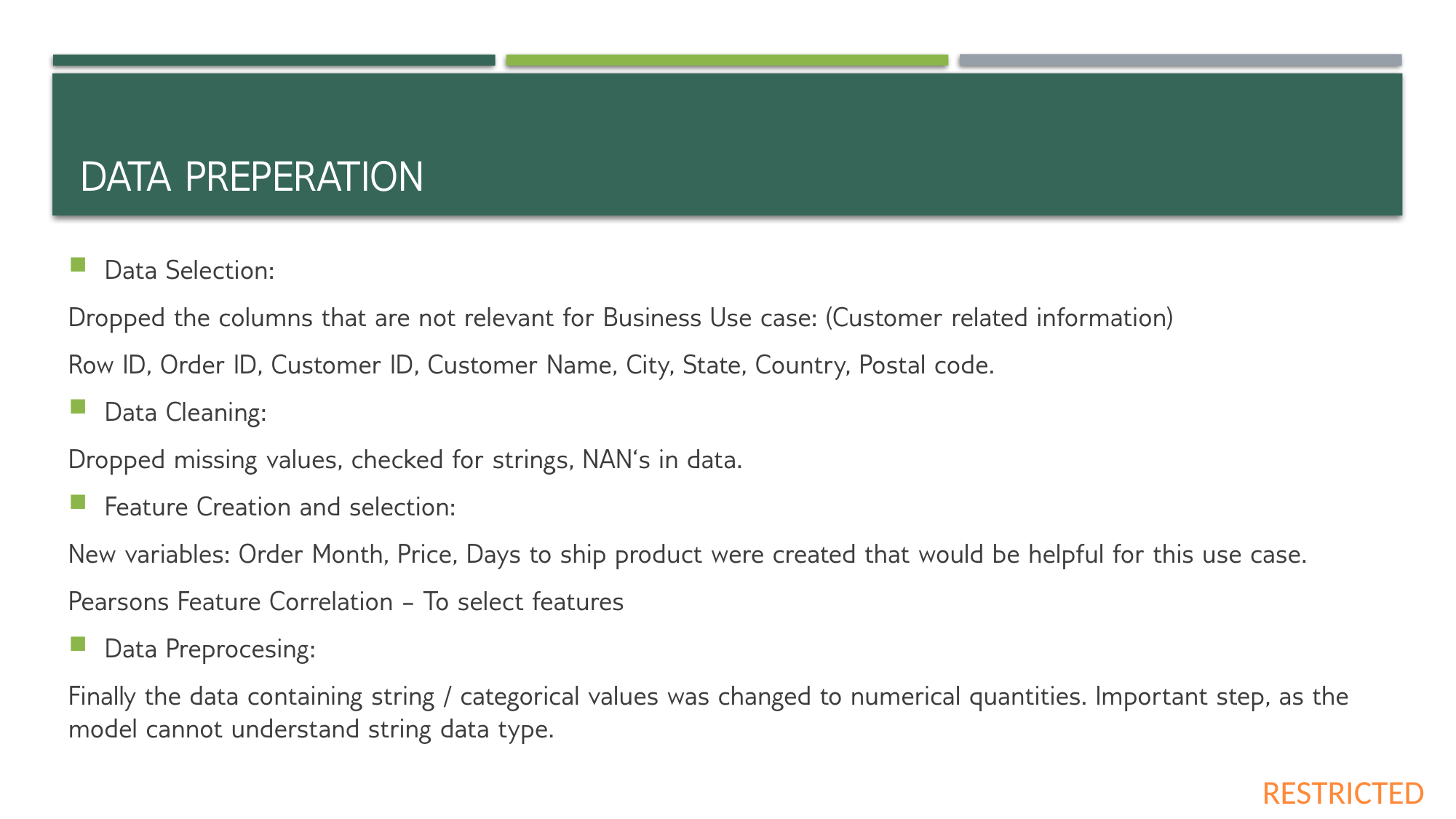

# DATA PREPERATION
Data Selection:
Dropped the columns that are not relevant for Business Use case: (Customer related information)
Row ID, Order ID, Customer ID, Customer Name, City, State, Country, Postal code.
Data Cleaning:
Dropped missing values, checked for strings, NAN‘s in data.
Feature Creation and selection:
New variables: Order Month, Price, Days to ship product were created that would be helpful for this use case.
Pearsons Feature Correlation – To select features
Data Preprocesing:
Finally the data containing string / categorical values was changed to numerical quantities. Important step, as the model cannot understand string data type.